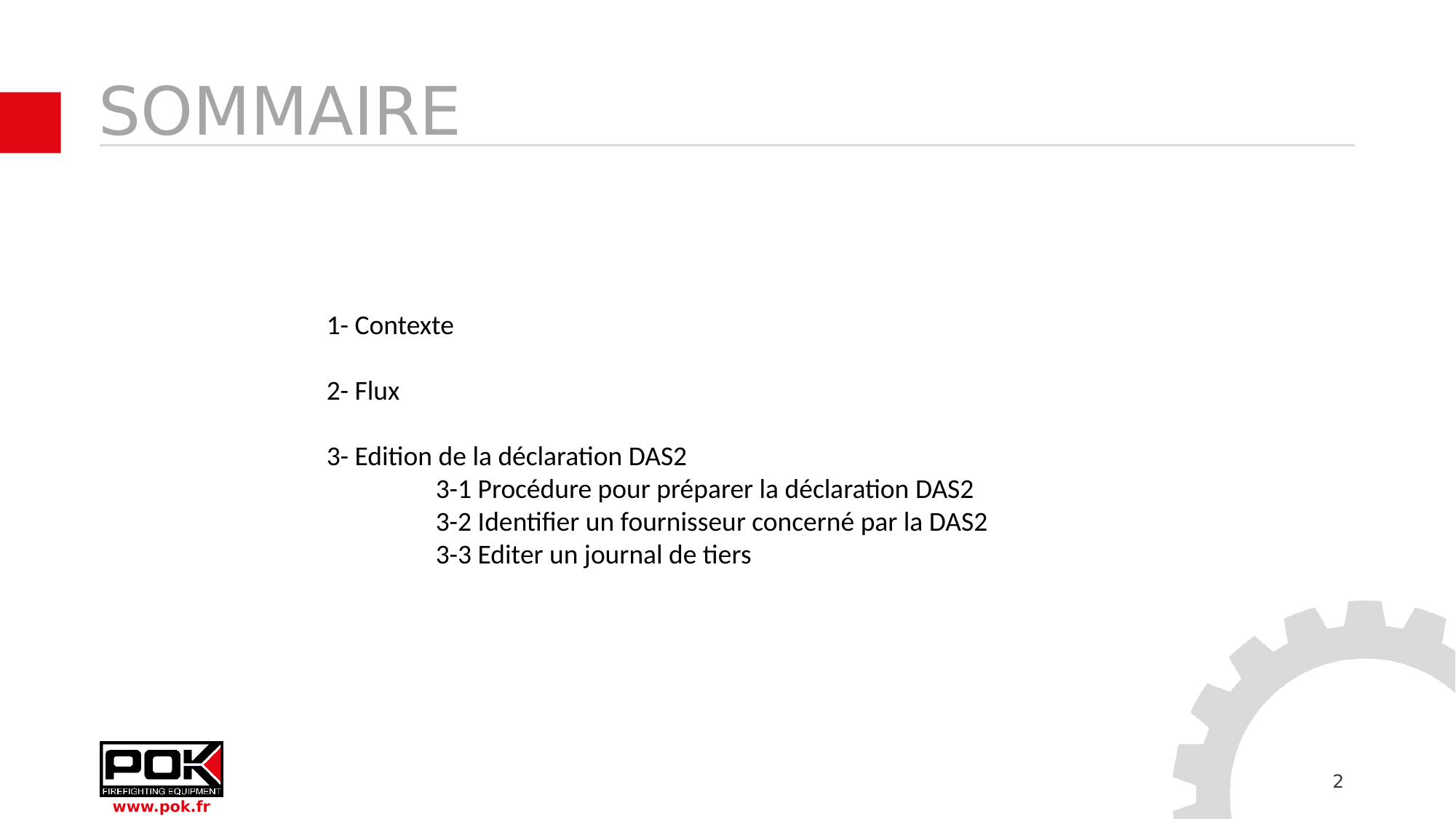

# SOMMAIRE
1- Contexte

2- Flux

3- Edition de la déclaration DAS2
	3-1 Procédure pour préparer la déclaration DAS2
	3-2 Identifier un fournisseur concerné par la DAS2
	3-3 Editer un journal de tiers

2